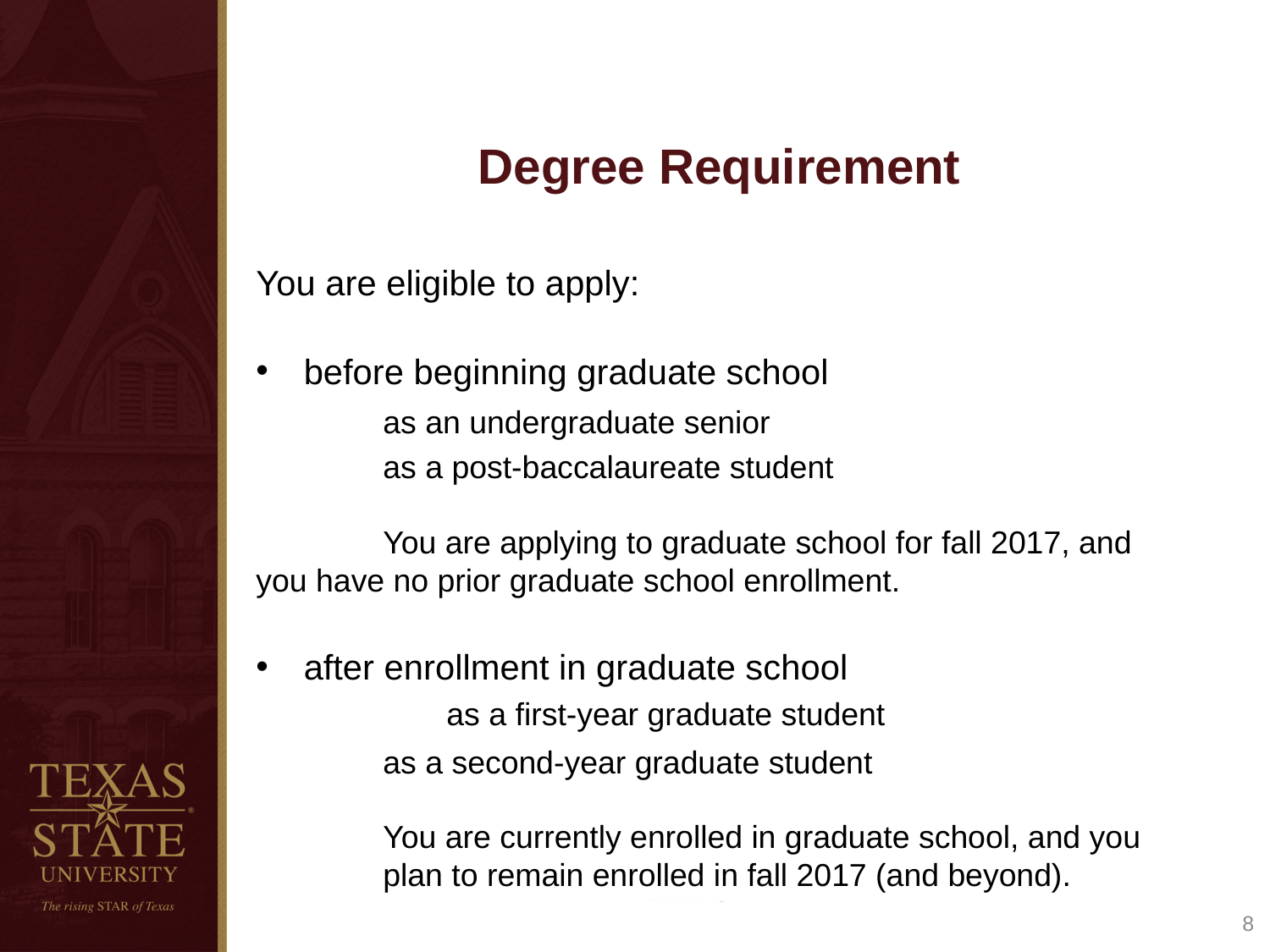

# Degree Requirement
You are eligible to apply:

before beginning graduate school
	as an undergraduate senior
	as a post-baccalaureate student

	You are applying to graduate school for fall 2017, and 	you have no prior graduate school enrollment.

after enrollment in graduate school
	as a first-year graduate student
	as a second-year graduate student

You are currently enrolled in graduate school, and you plan to remain enrolled in fall 2017 (and beyond).

8